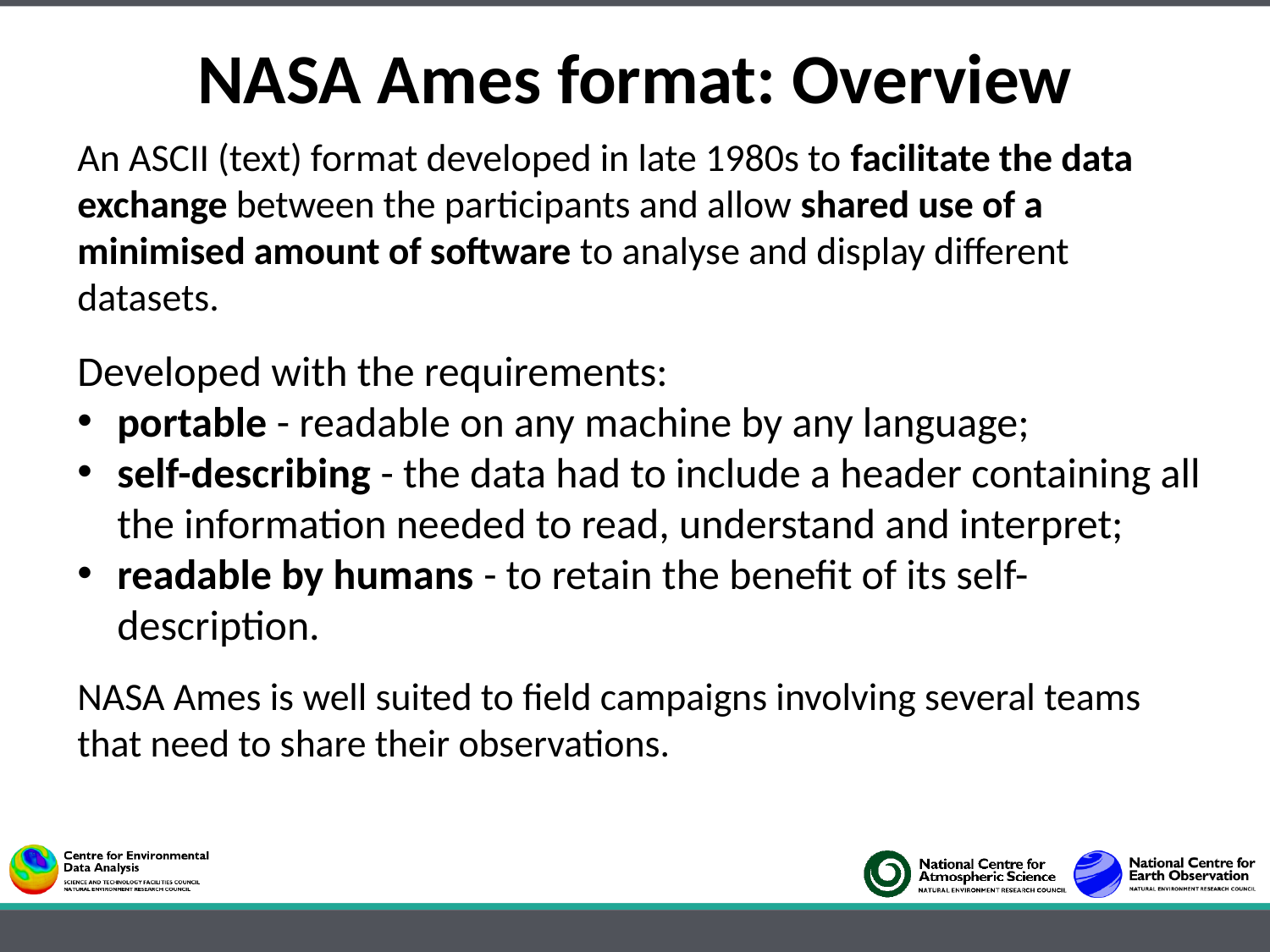

NASA Ames format: Overview
An ASCII (text) format developed in late 1980s to facilitate the data exchange between the participants and allow shared use of a minimised amount of software to analyse and display different datasets.

Developed with the requirements:
portable - readable on any machine by any language;
self-describing - the data had to include a header containing all the information needed to read, understand and interpret;
readable by humans - to retain the benefit of its self-description.

NASA Ames is well suited to field campaigns involving several teams that need to share their observations.